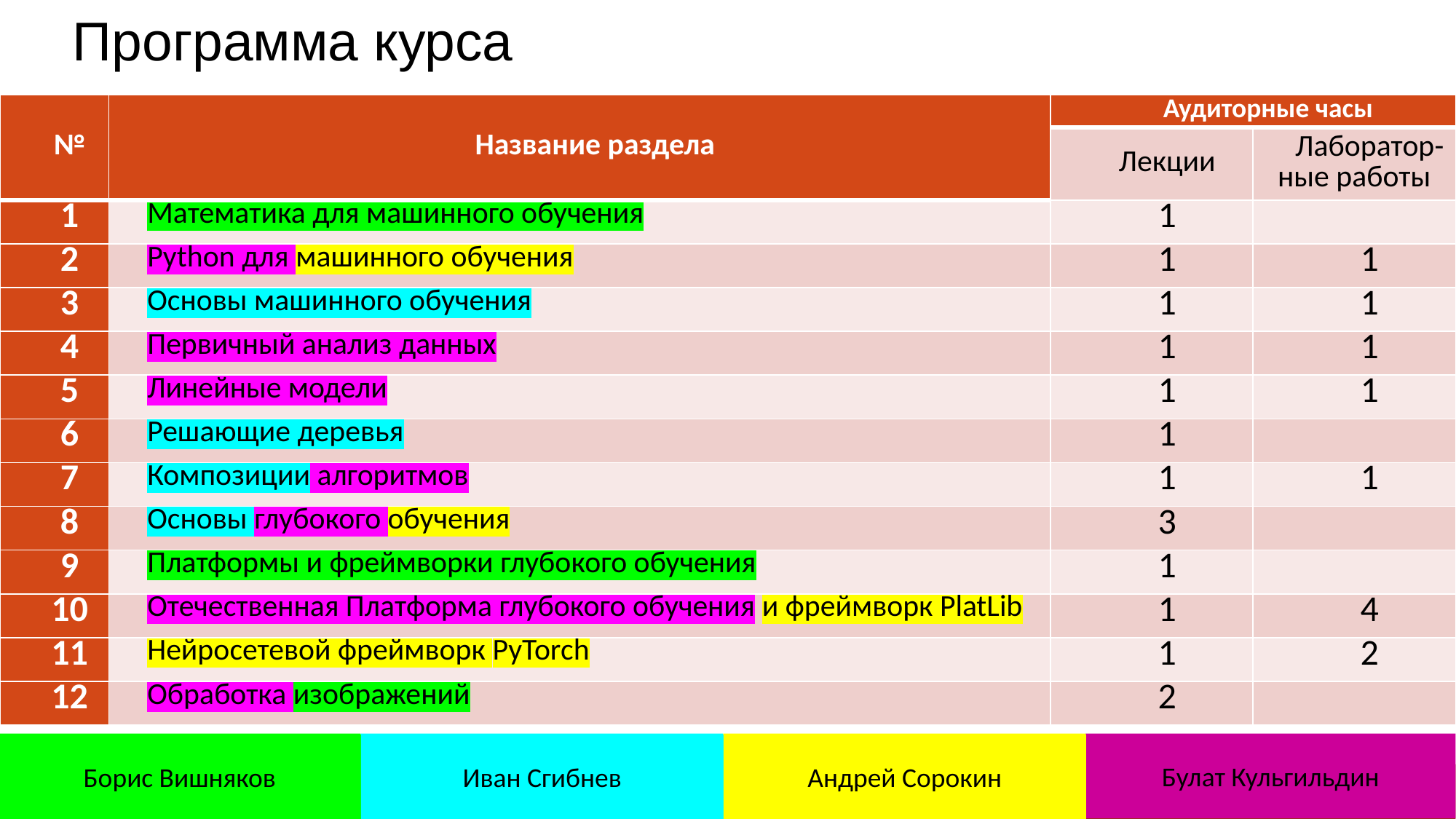

Программа курса
| № | Название раздела | Аудиторные часы |  |
| --- | --- | --- | --- |
|  |  | Лекции | Лаборатор-ные работы |
| 1 | Математика для машинного обучения | 1 |  |
| 2 | Python для машинного обучения | 1 | 1 |
| 3 | Основы машинного обучения | 1 | 1 |
| 4 | Первичный анализ данных | 1 | 1 |
| 5 | Линейные модели | 1 | 1 |
| 6 | Решающие деревья | 1 |  |
| 7 | Композиции алгоритмов | 1 | 1 |
| 8 | Основы глубокого обучения | 3 |  |
| 9 | Платформы и фреймворки глубокого обучения | 1 |  |
| 10 | Отечественная Платформа глубокого обучения и фреймворк PlatLib | 1 | 4 |
| 11 | Нейросетевой фреймворк PyTorch | 1 | 2 |
| 12 | Обработка изображений | 2 |  |
Борис Вишняков
Булат Кульгильдин
Борис Вишняков
Иван Сгибнев
Андрей Сорокин
Иван Сгибнев
Андрей Сорокин